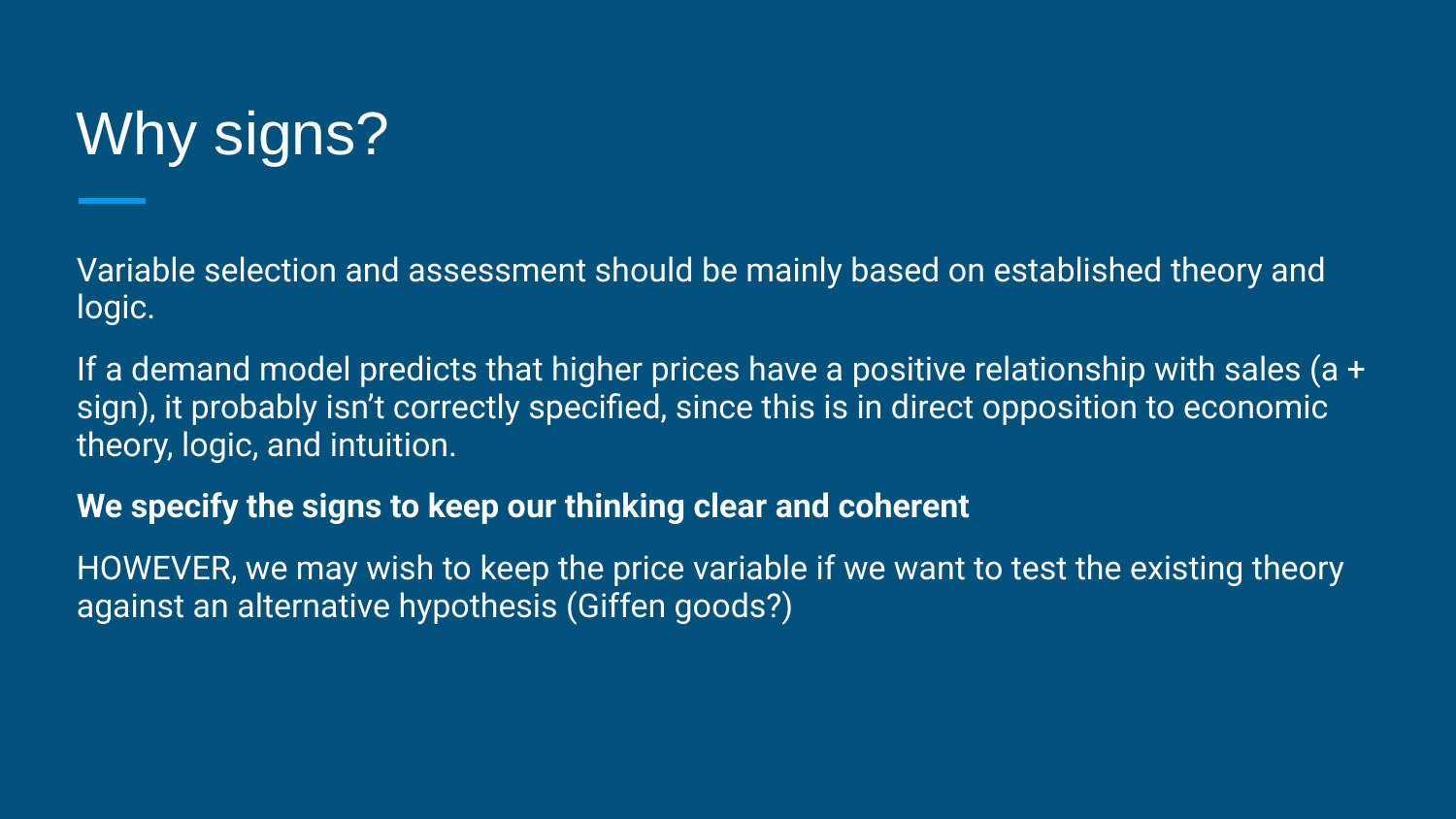

# Why signs?
Variable selection and assessment should be mainly based on established theory and logic.
If a demand model predicts that higher prices have a positive relationship with sales (a + sign), it probably isn’t correctly specified, since this is in direct opposition to economic theory, logic, and intuition.
We specify the signs to keep our thinking clear and coherent
HOWEVER, we may wish to keep the price variable if we want to test the existing theory against an alternative hypothesis (Giffen goods?)